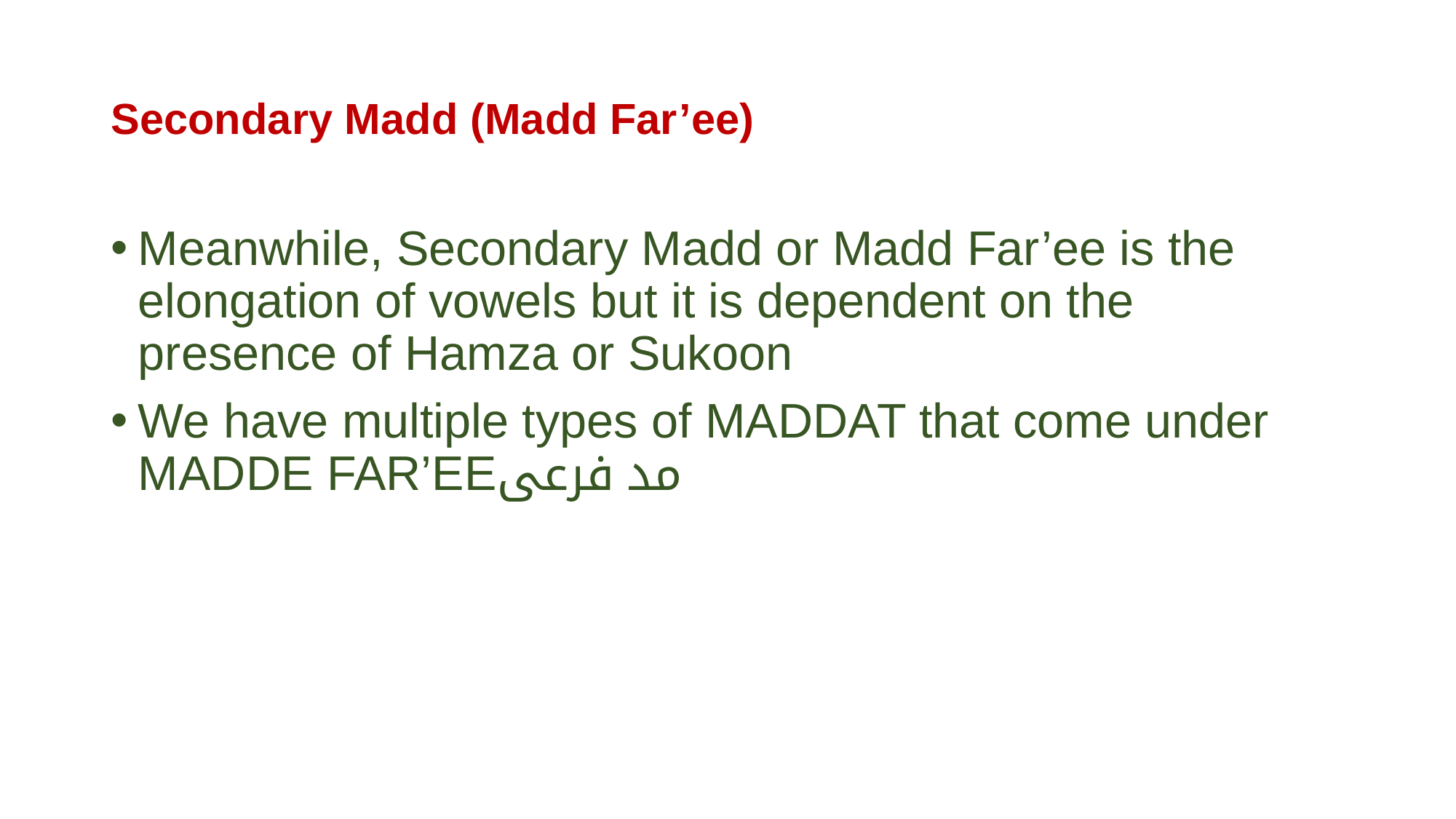

# Secondary Madd (Madd Far’ee)
Meanwhile, Secondary Madd or Madd Far’ee is the elongation of vowels but it is dependent on the presence of Hamza or Sukoon
We have multiple types of MADDAT that come under MADDE FAR’EEمد فرعی